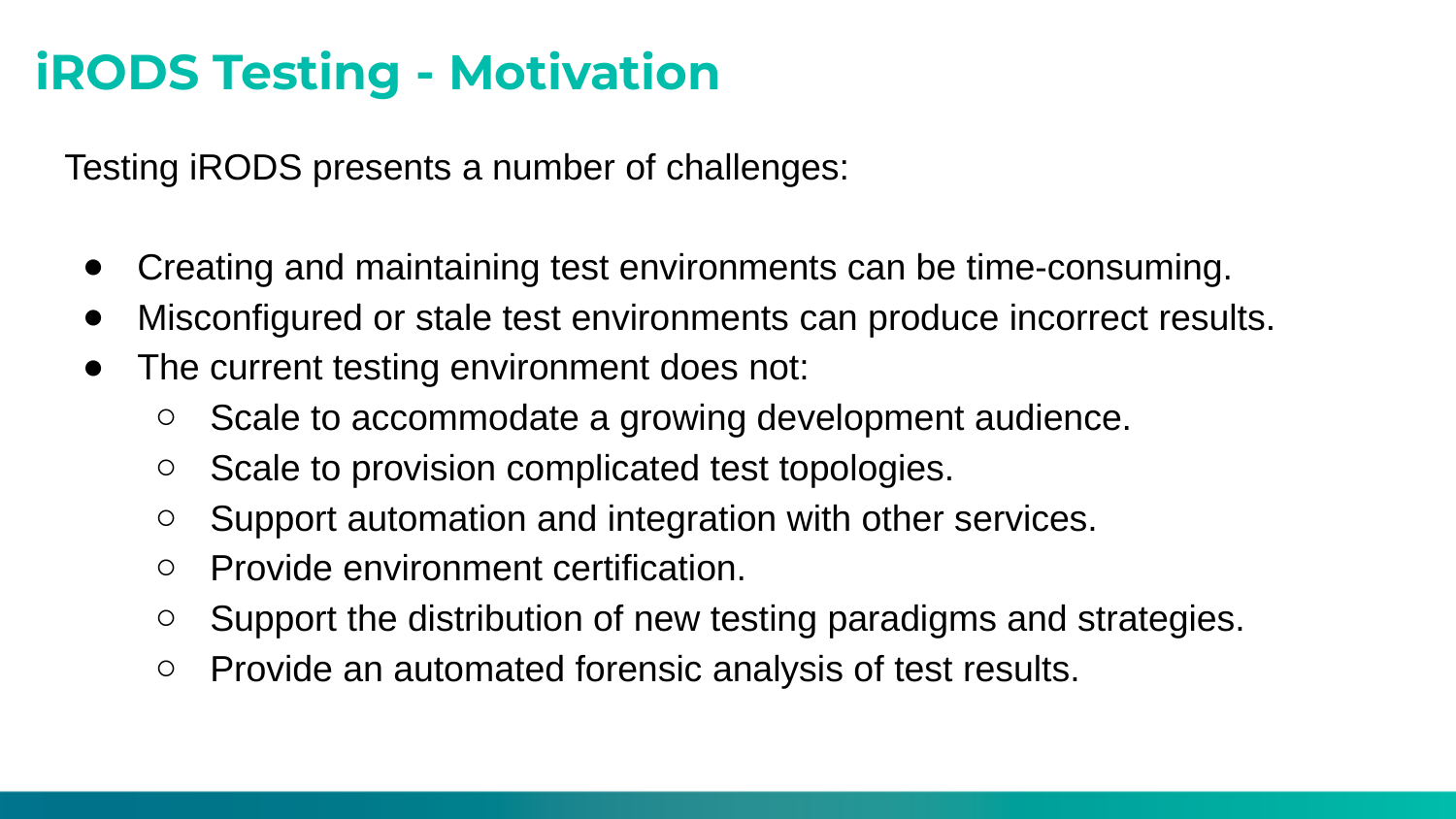

# iRODS Testing - Motivation
Testing iRODS presents a number of challenges:

Creating and maintaining test environments can be time-consuming.
Misconfigured or stale test environments can produce incorrect results.
The current testing environment does not:
Scale to accommodate a growing development audience.
Scale to provision complicated test topologies.
Support automation and integration with other services.
Provide environment certification.
Support the distribution of new testing paradigms and strategies.
Provide an automated forensic analysis of test results.